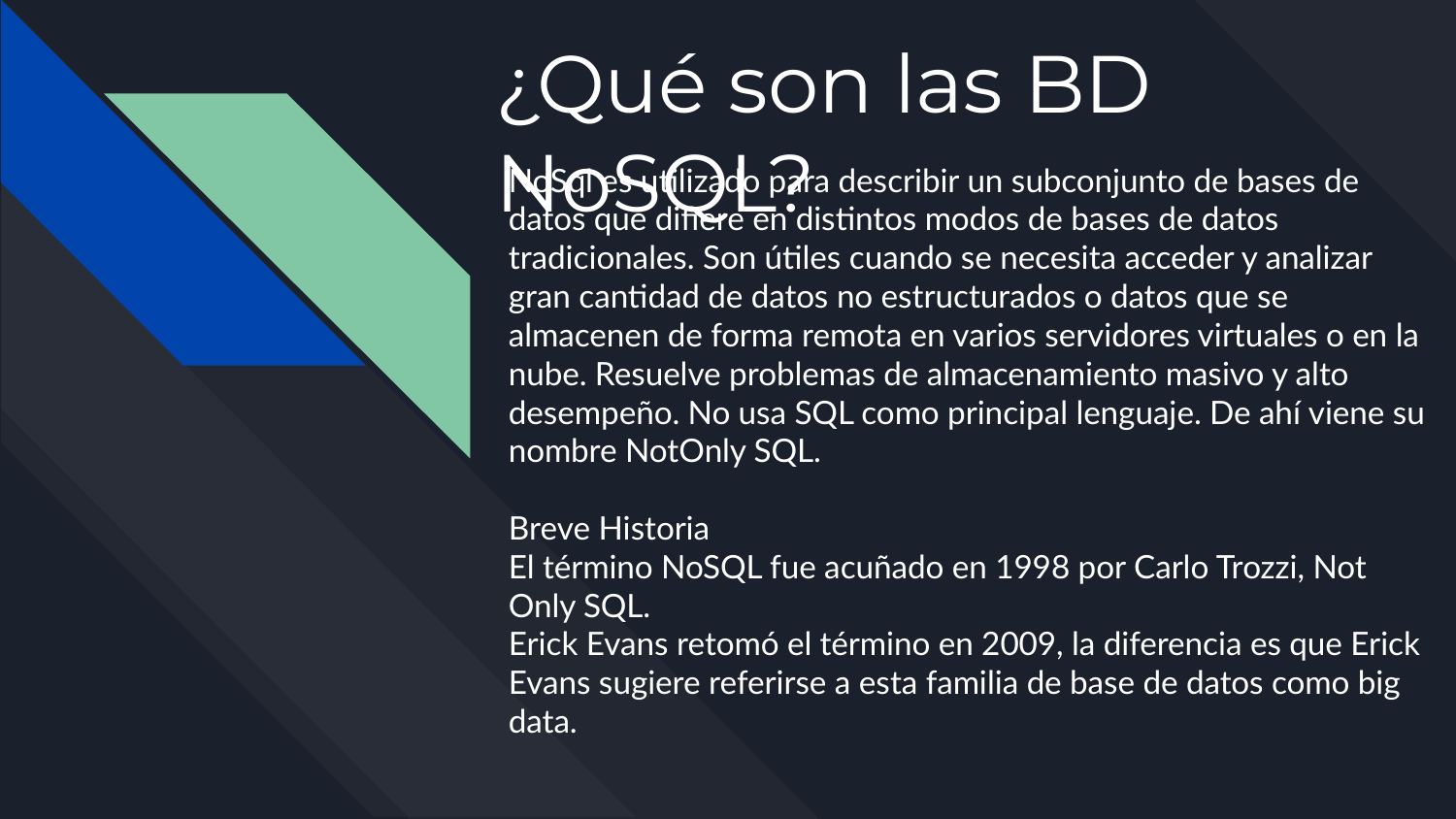

# ¿Qué son las BD NoSQL?

NoSql es utilizado para describir un subconjunto de bases de datos que difiere en distintos modos de bases de datos tradicionales. Son útiles cuando se necesita acceder y analizar gran cantidad de datos no estructurados o datos que se almacenen de forma remota en varios servidores virtuales o en la nube. Resuelve problemas de almacenamiento masivo y alto desempeño. No usa SQL como principal lenguaje. De ahí viene su nombre NotOnly SQL.
Breve Historia
El término NoSQL fue acuñado en 1998 por Carlo Trozzi, Not Only SQL.
Erick Evans retomó el término en 2009, la diferencia es que Erick Evans sugiere referirse a esta familia de base de datos como big data.